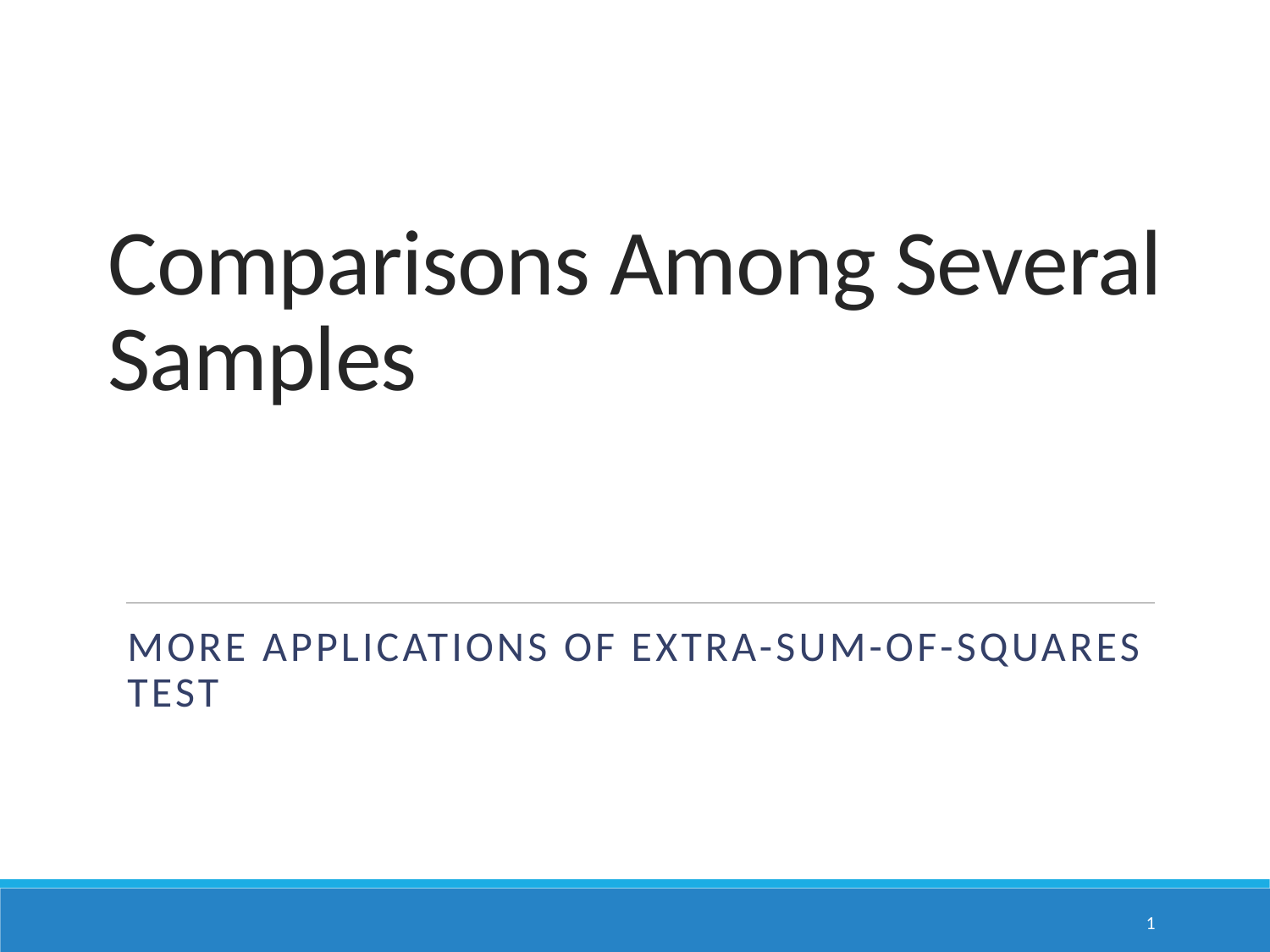

# Comparisons Among Several Samples
More applications of extra-sum-of-squares test
1